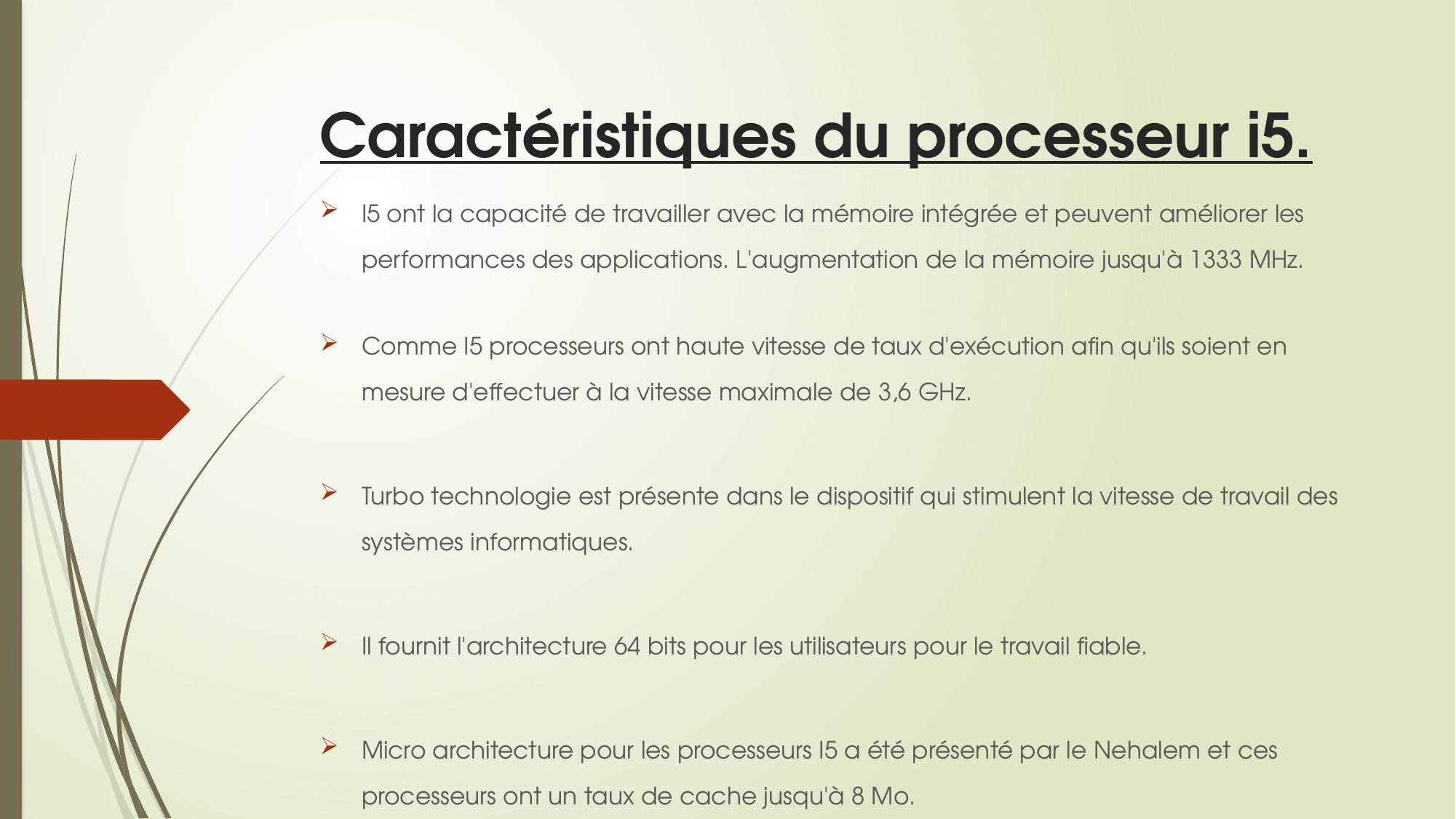

# Caractéristiques du processeur i5.
I5 ont la capacité de travailler avec la mémoire intégrée et peuvent améliorer les performances des applications. L'augmentation de la mémoire jusqu'à 1333 MHz.
Comme I5 processeurs ont haute vitesse de taux d'exécution afin qu'ils soient en mesure d'effectuer à la vitesse maximale de 3,6 GHz.
Turbo technologie est présente dans le dispositif qui stimulent la vitesse de travail des systèmes informatiques.
Il fournit l'architecture 64 bits pour les utilisateurs pour le travail fiable.
Micro architecture pour les processeurs I5 a été présenté par le Nehalem et ces processeurs ont un taux de cache jusqu'à 8 Mo.